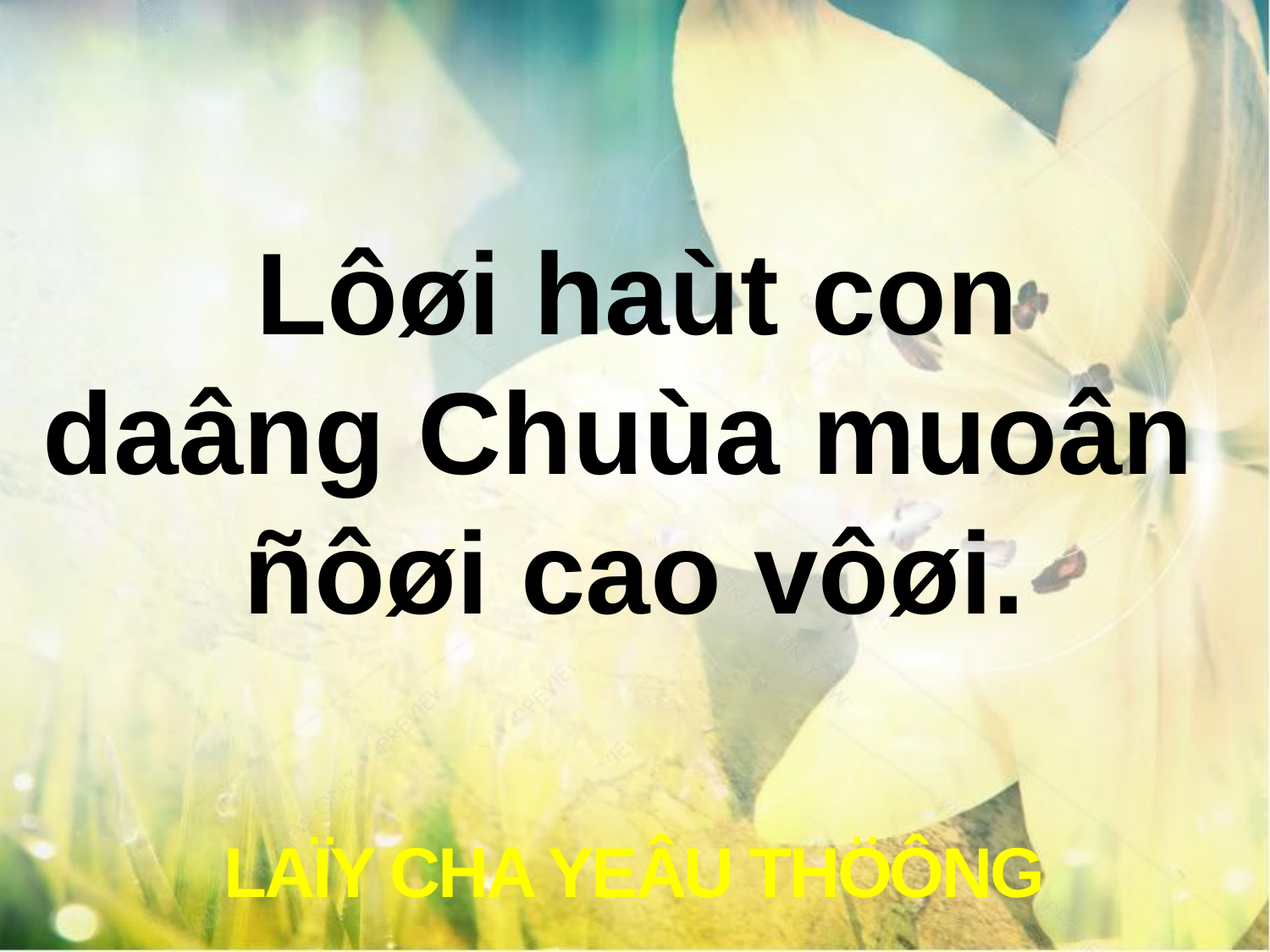

Lôøi haùt con
daâng Chuùa muoân
ñôøi cao vôøi.
LAÏY CHA YEÂU THÖÔNG